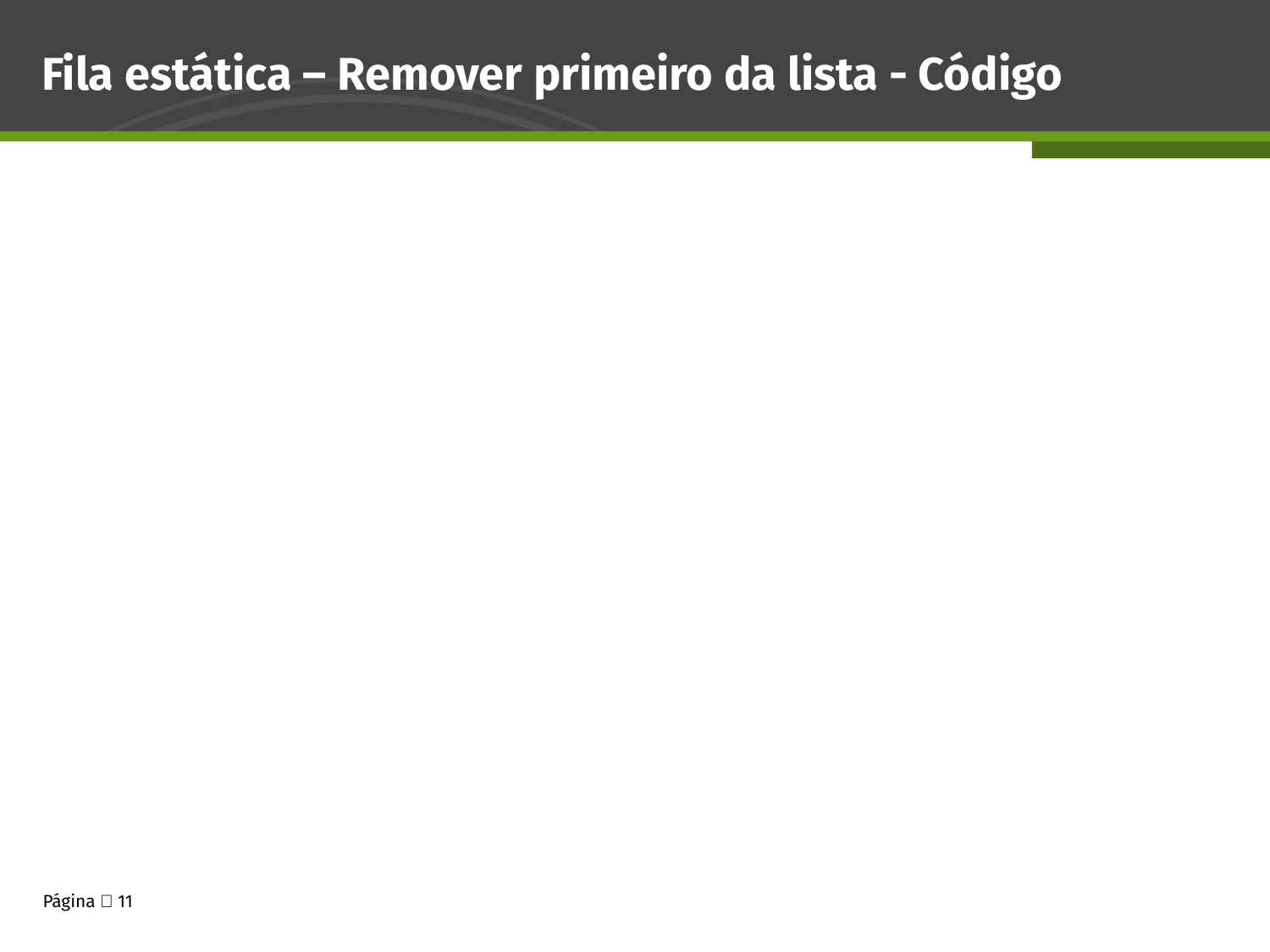

# Fila estática – Remover primeiro da lista - Código